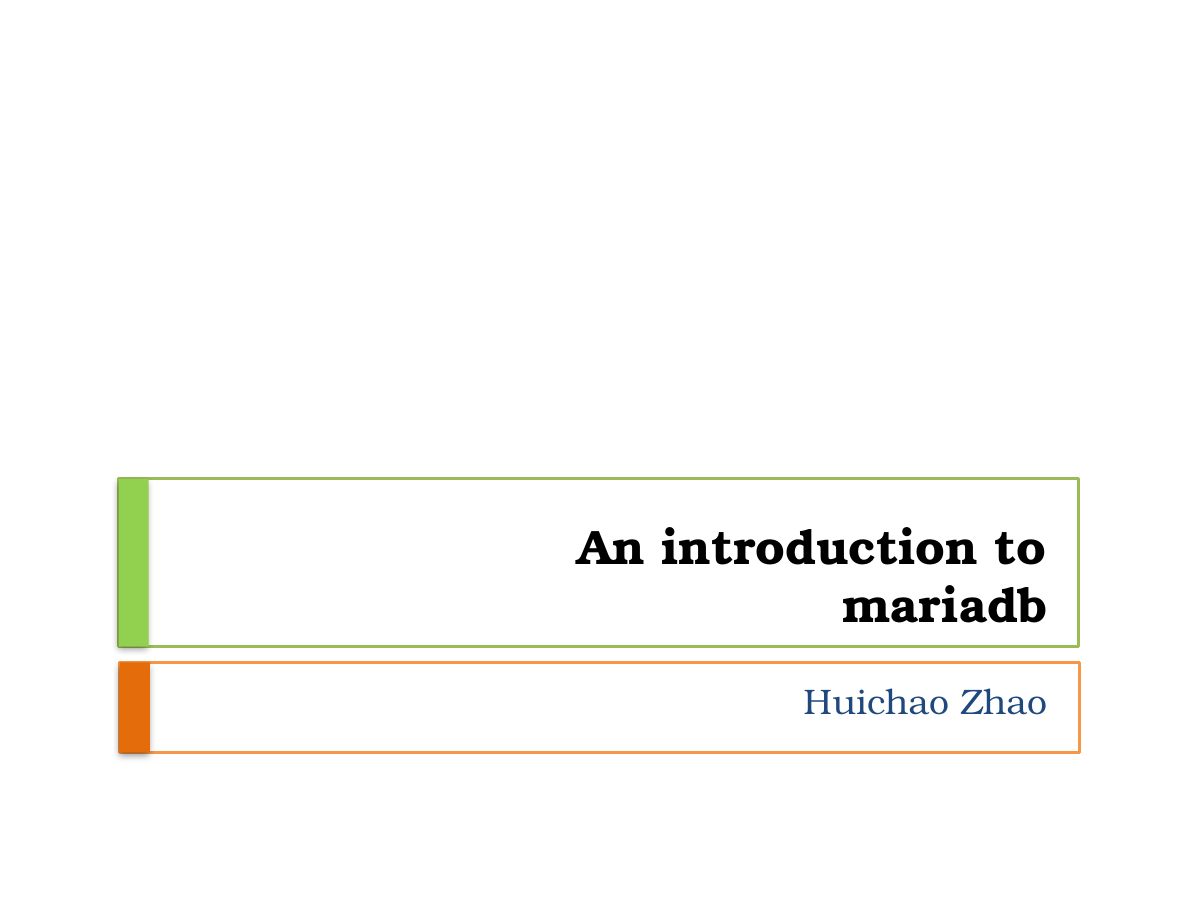

# An introduction to mariadb
Huichao Zhao